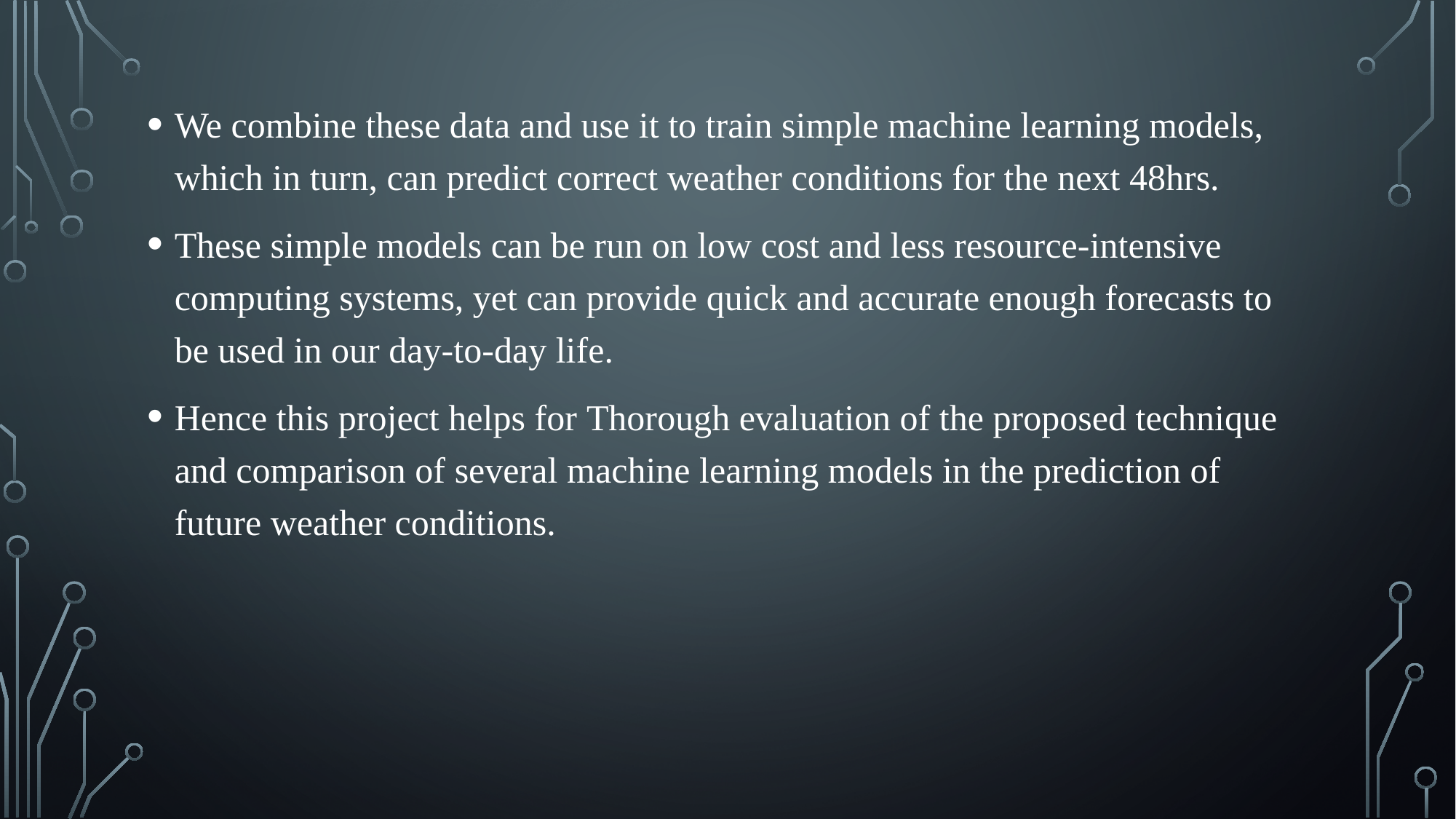

We combine these data and use it to train simple machine learning models, which in turn, can predict correct weather conditions for the next 48hrs.
These simple models can be run on low cost and less resource-intensive computing systems, yet can provide quick and accurate enough forecasts to be used in our day-to-day life.
Hence this project helps for Thorough evaluation of the proposed technique and comparison of several machine learning models in the prediction of future weather conditions.